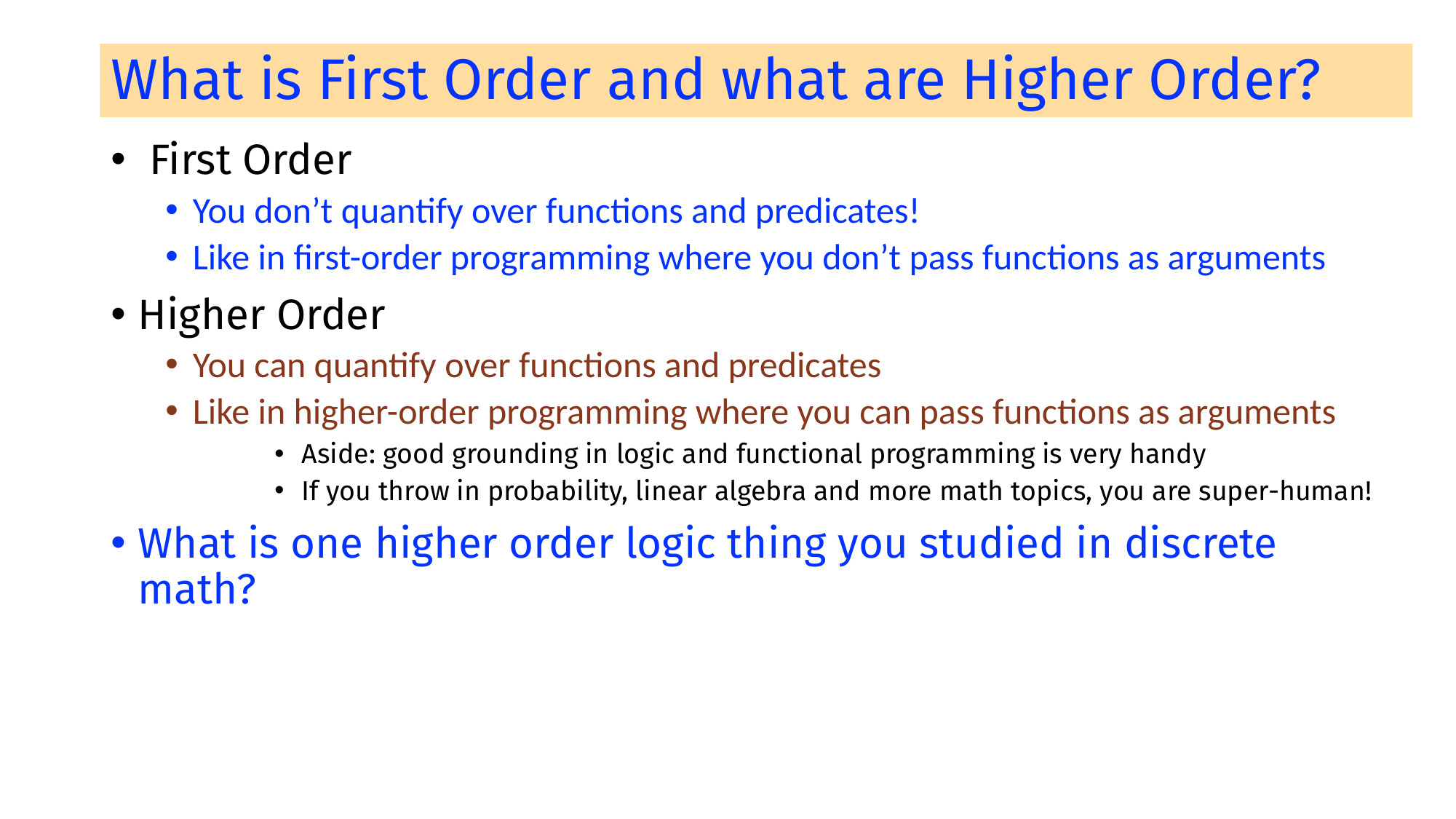

# What is First Order and what are Higher Order?
 First Order
You don’t quantify over functions and predicates!
Like in first-order programming where you don’t pass functions as arguments
Higher Order
You can quantify over functions and predicates
Like in higher-order programming where you can pass functions as arguments
Aside: good grounding in logic and functional programming is very handy
If you throw in probability, linear algebra and more math topics, you are super-human!
What is one higher order logic thing you studied in discrete math?